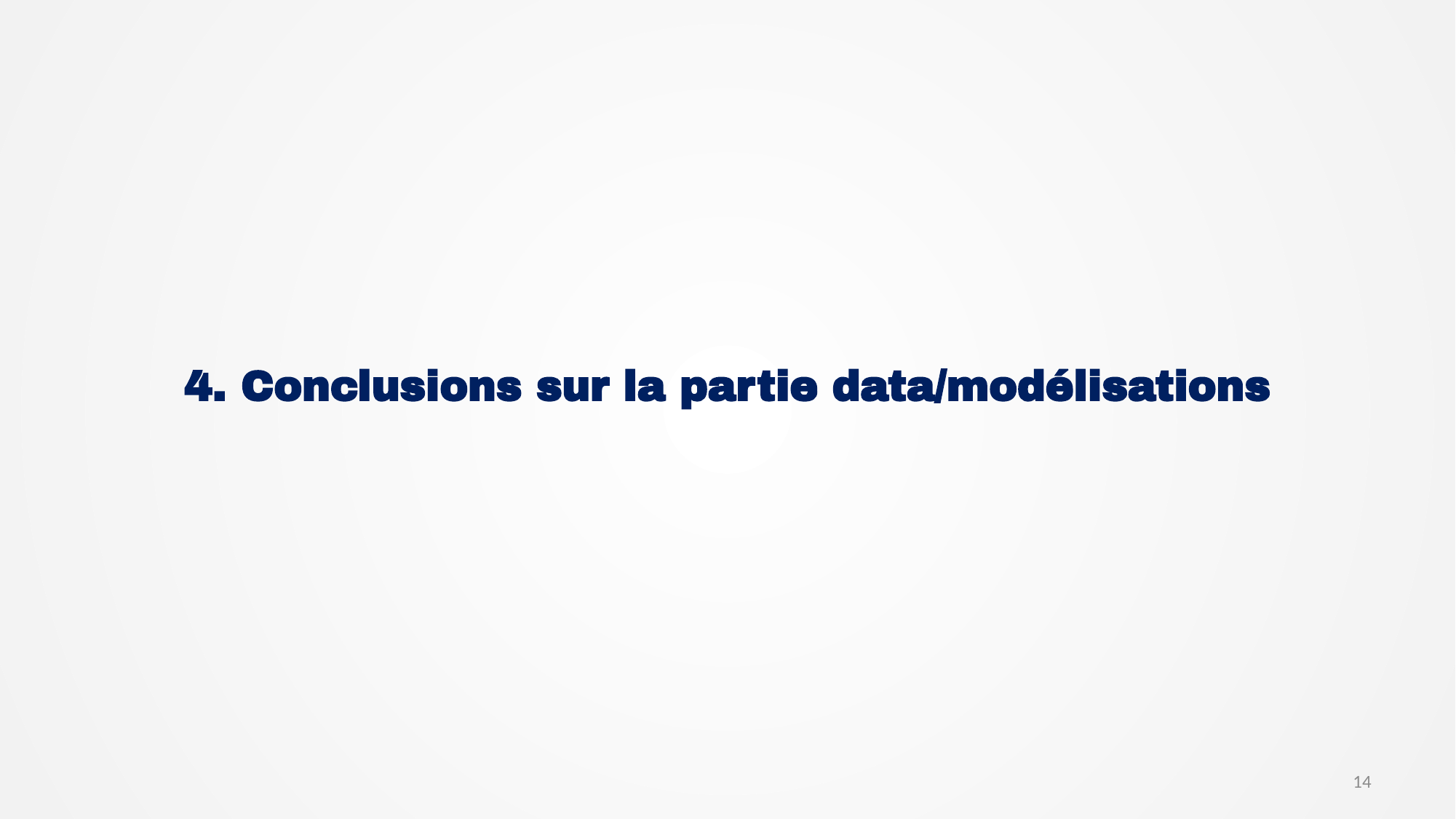

4. Conclusions sur la partie data/modélisations

14